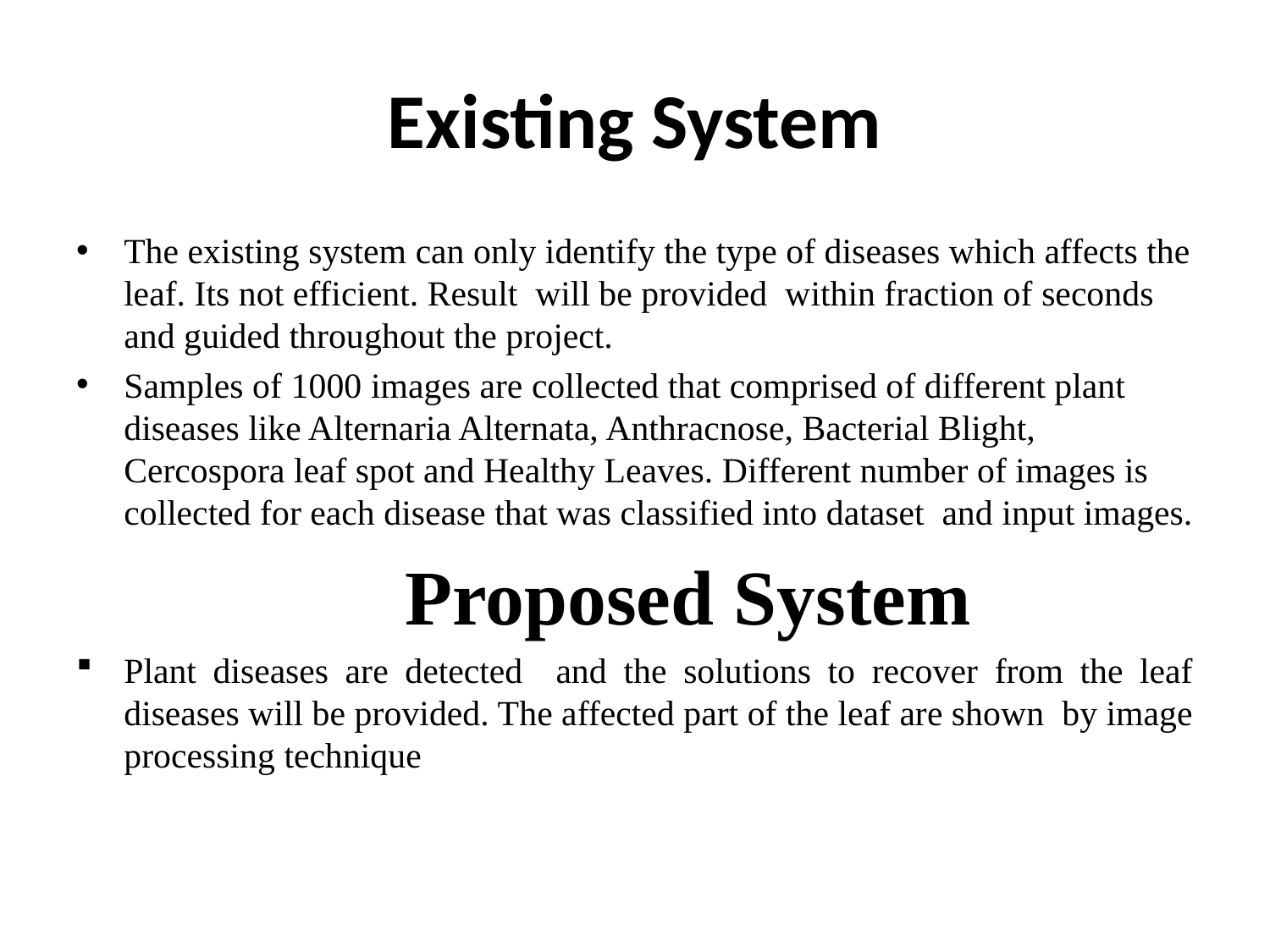

# Existing System
The existing system can only identify the type of diseases which affects the leaf. Its not efficient. Result  will be provided  within fraction of seconds and guided throughout the project.
Samples of 1000 images are collected that comprised of different plant diseases like Alternaria Alternata, Anthracnose, Bacterial Blight, Cercospora leaf spot and Healthy Leaves. Different number of images is collected for each disease that was classified into dataset  and input images.
                                     Proposed System
Plant diseases are detected  and the solutions to recover from the leaf diseases will be provided. The affected part of the leaf are shown  by image processing technique